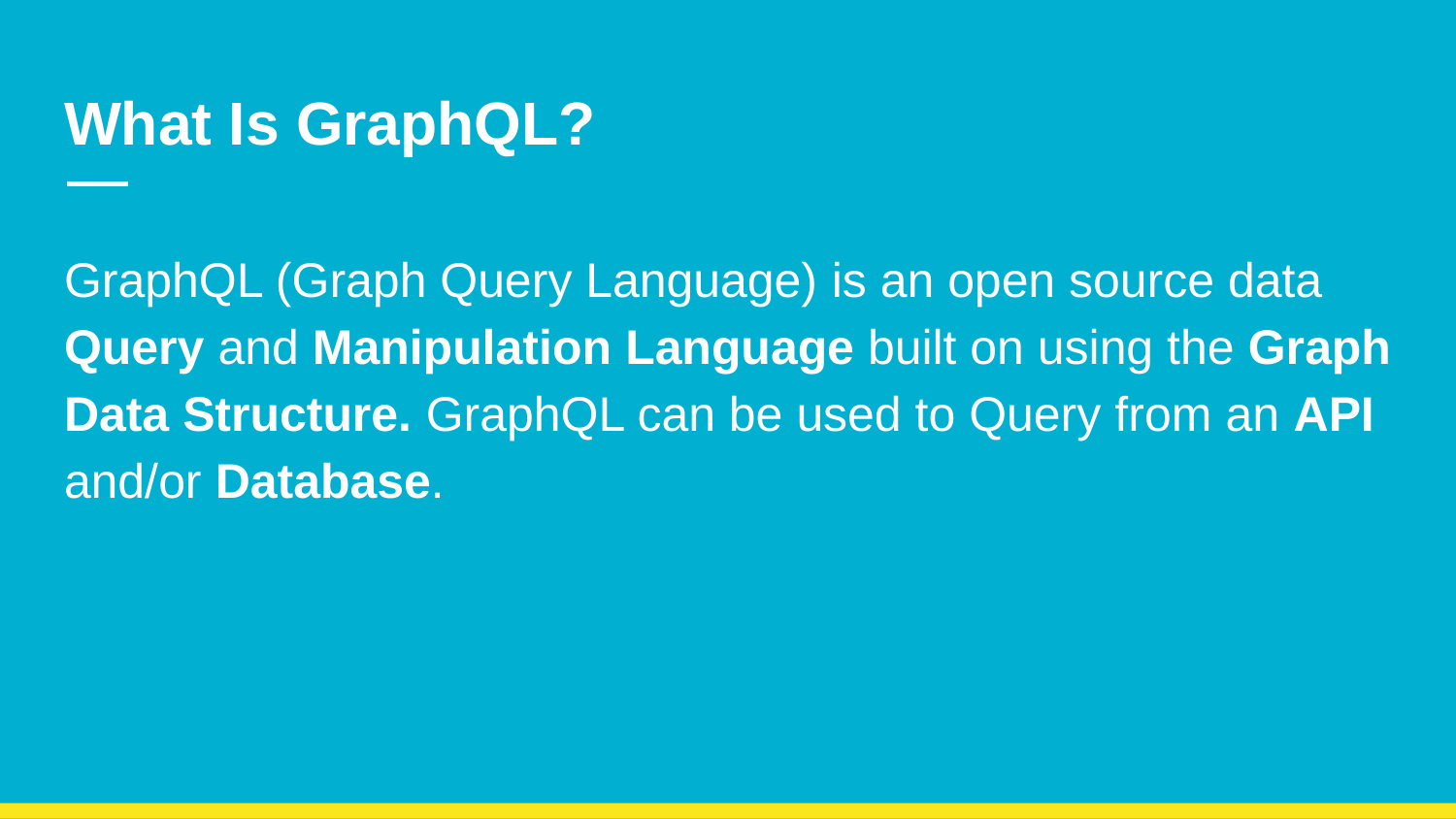

# What Is GraphQL?

GraphQL (Graph Query Language) is an open source data Query and Manipulation Language built on using the Graph Data Structure. GraphQL can be used to Query from an API and/or Database.